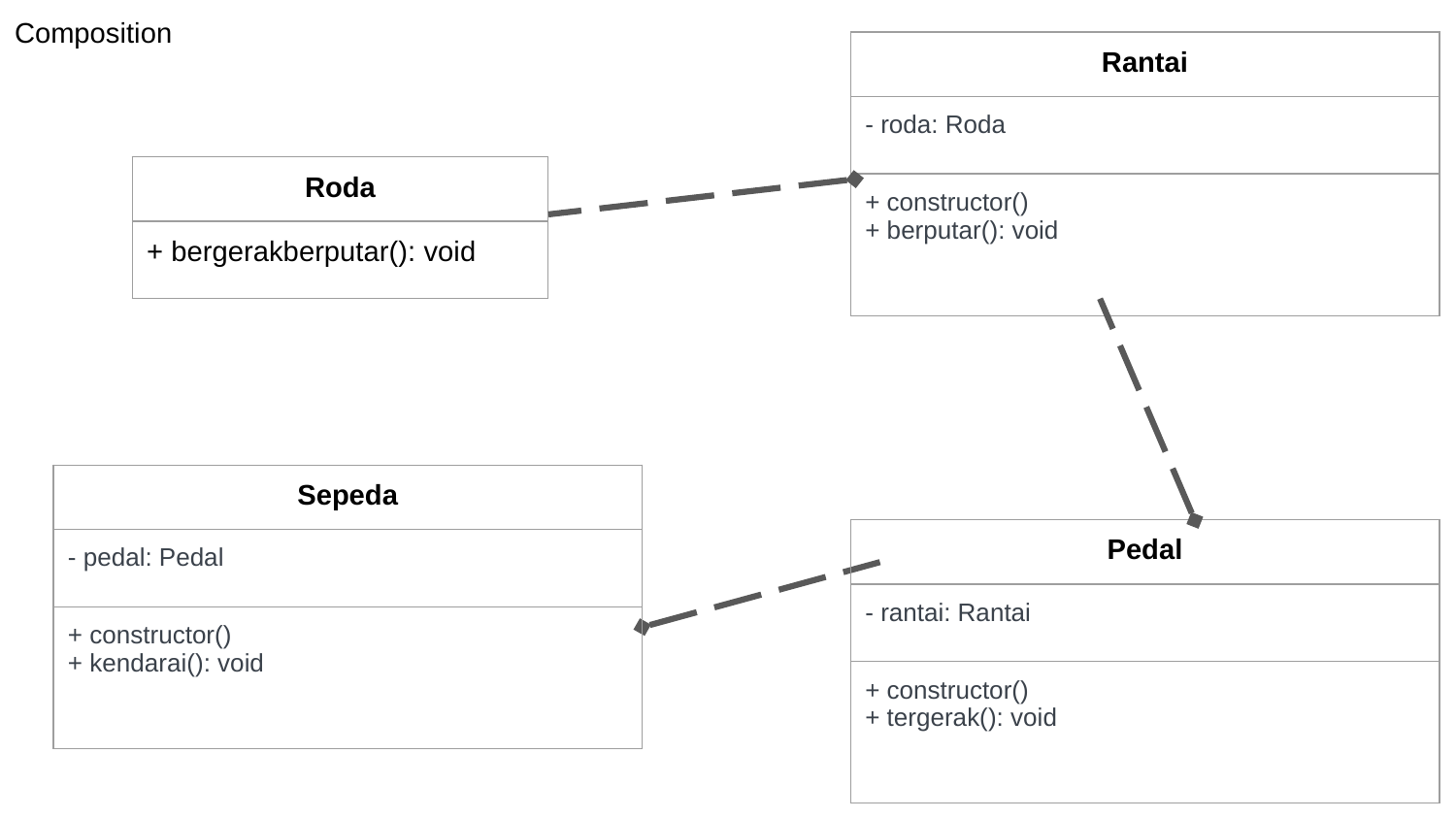

Composition
| Rantai |
| --- |
| - roda: Roda |
| + constructor() + berputar(): void |
| Roda |
| --- |
| + bergerakberputar(): void |
| Sepeda |
| --- |
| - pedal: Pedal |
| + constructor() + kendarai(): void |
| Pedal |
| --- |
| - rantai: Rantai |
| + constructor() + tergerak(): void |